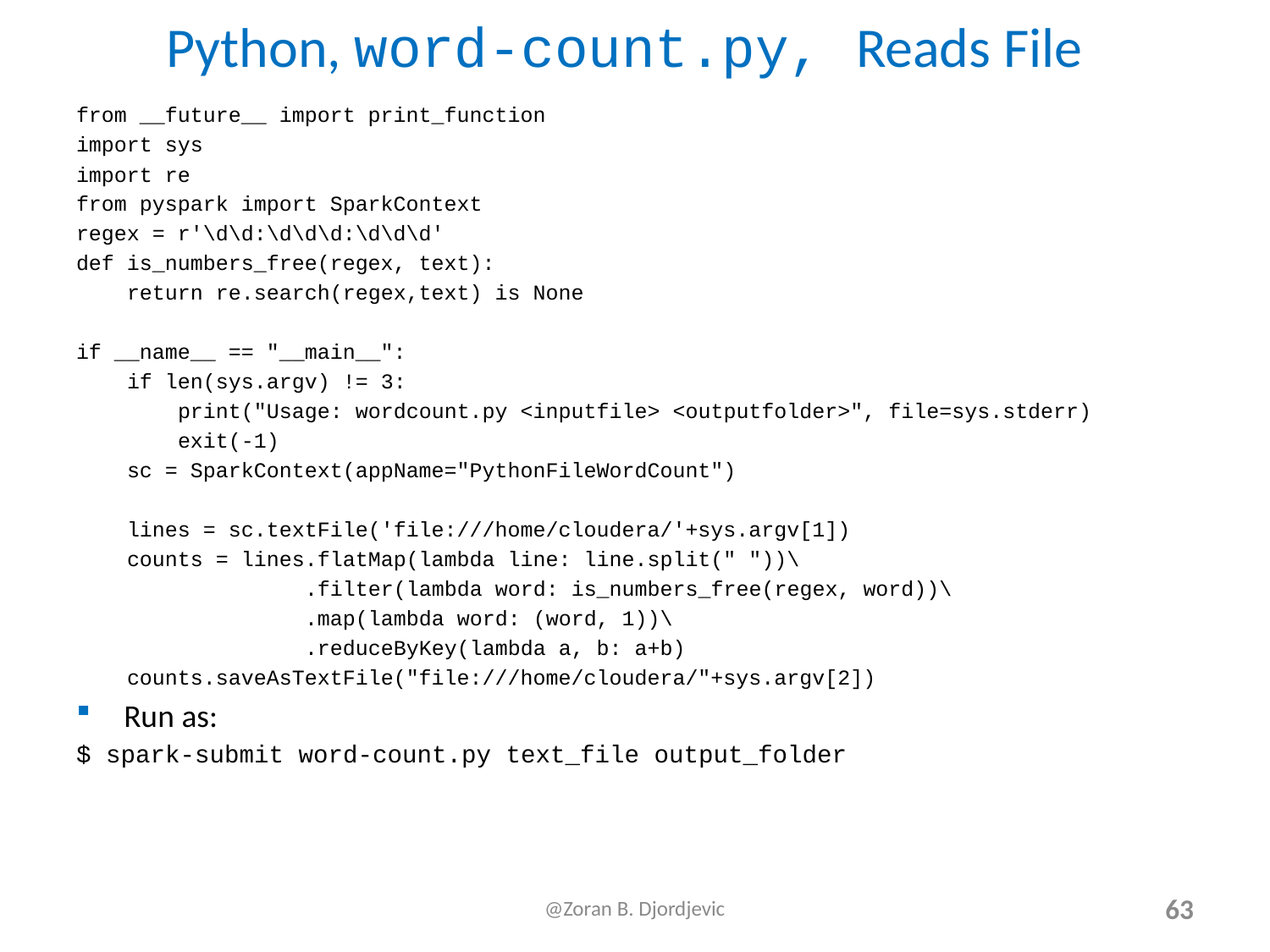

# Python, word-count.py, Reads File
from __future__ import print_function
import sys
import re
from pyspark import SparkContext
regex = r'\d\d:\d\d\d:\d\d\d'
def is_numbers_free(regex, text):
    return re.search(regex,text) is None

if __name__ == "__main__":
    if len(sys.argv) != 3:
        print("Usage: wordcount.py <inputfile> <outputfolder>", file=sys.stderr)
        exit(-1)
    sc = SparkContext(appName="PythonFileWordCount")

    lines = sc.textFile('file:///home/cloudera/'+sys.argv[1])
    counts = lines.flatMap(lambda line: line.split(" "))\
                  .filter(lambda word: is_numbers_free(regex, word))\
                  .map(lambda word: (word, 1))\
                  .reduceByKey(lambda a, b: a+b)
    counts.saveAsTextFile("file:///home/cloudera/"+sys.argv[2])
Run as:
$ spark-submit word-count.py text_file output_folder

@Zoran B. Djordjevic
63